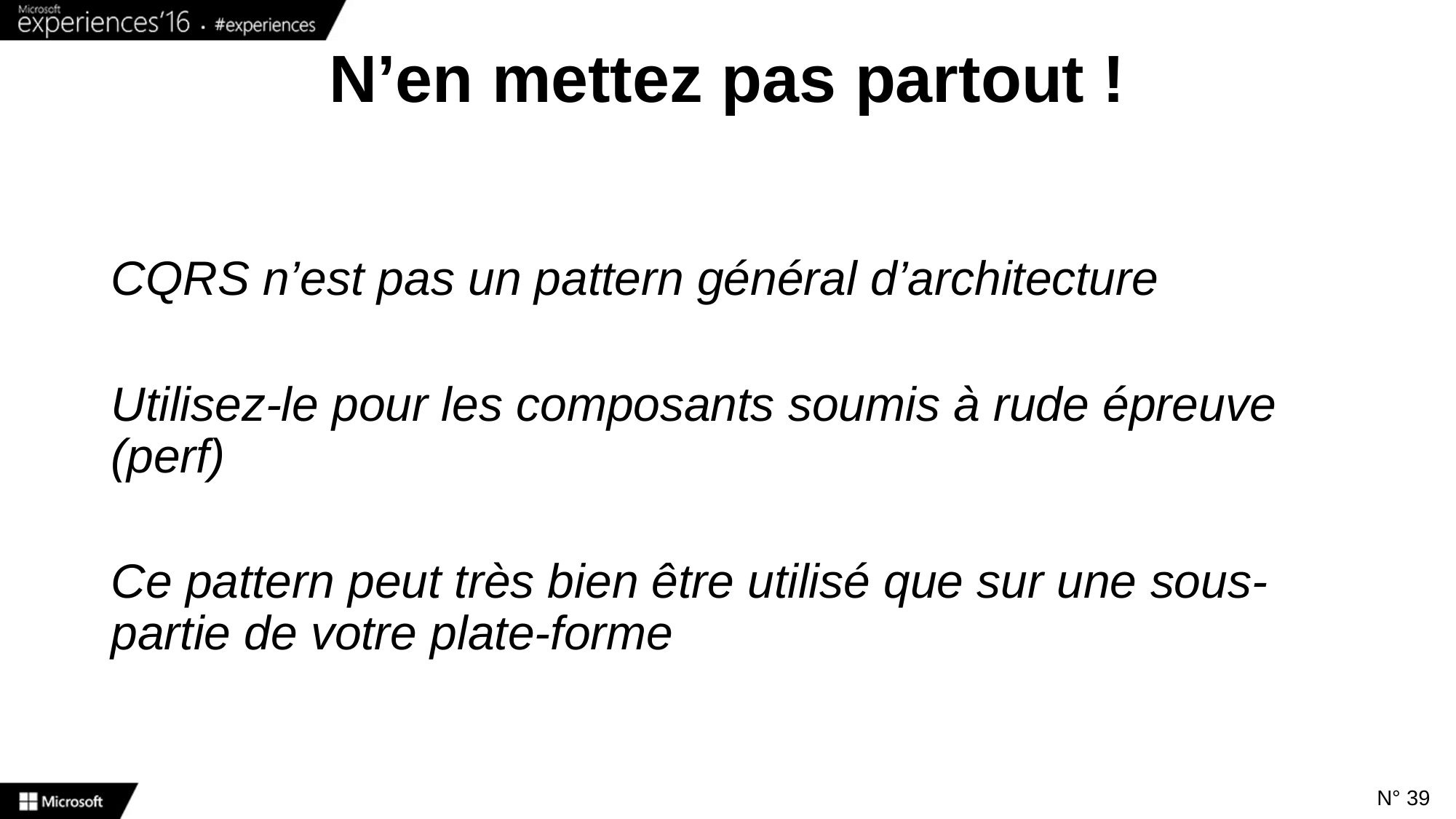

# N’en mettez pas partout !

CQRS n’est pas un pattern général d’architecture

Utilisez-le pour les composants soumis à rude épreuve (perf)

Ce pattern peut très bien être utilisé que sur une sous-partie de votre plate-forme
N° 39